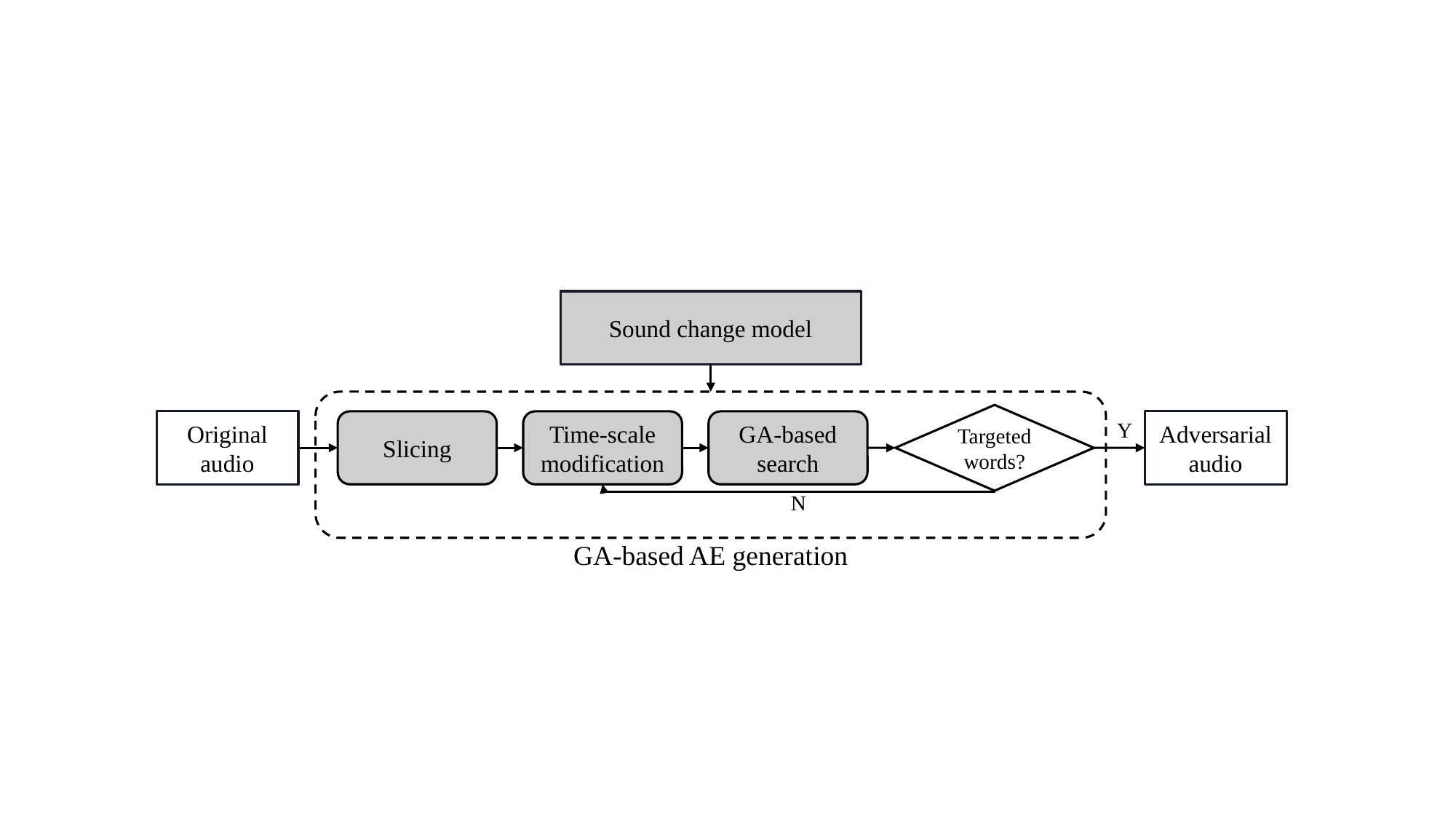

Sound change model

Targeted words?
Original audio
Slicing
Time-scale
modification
GA-based search
Adversarial
audio
Y
N
GA-based AE generation